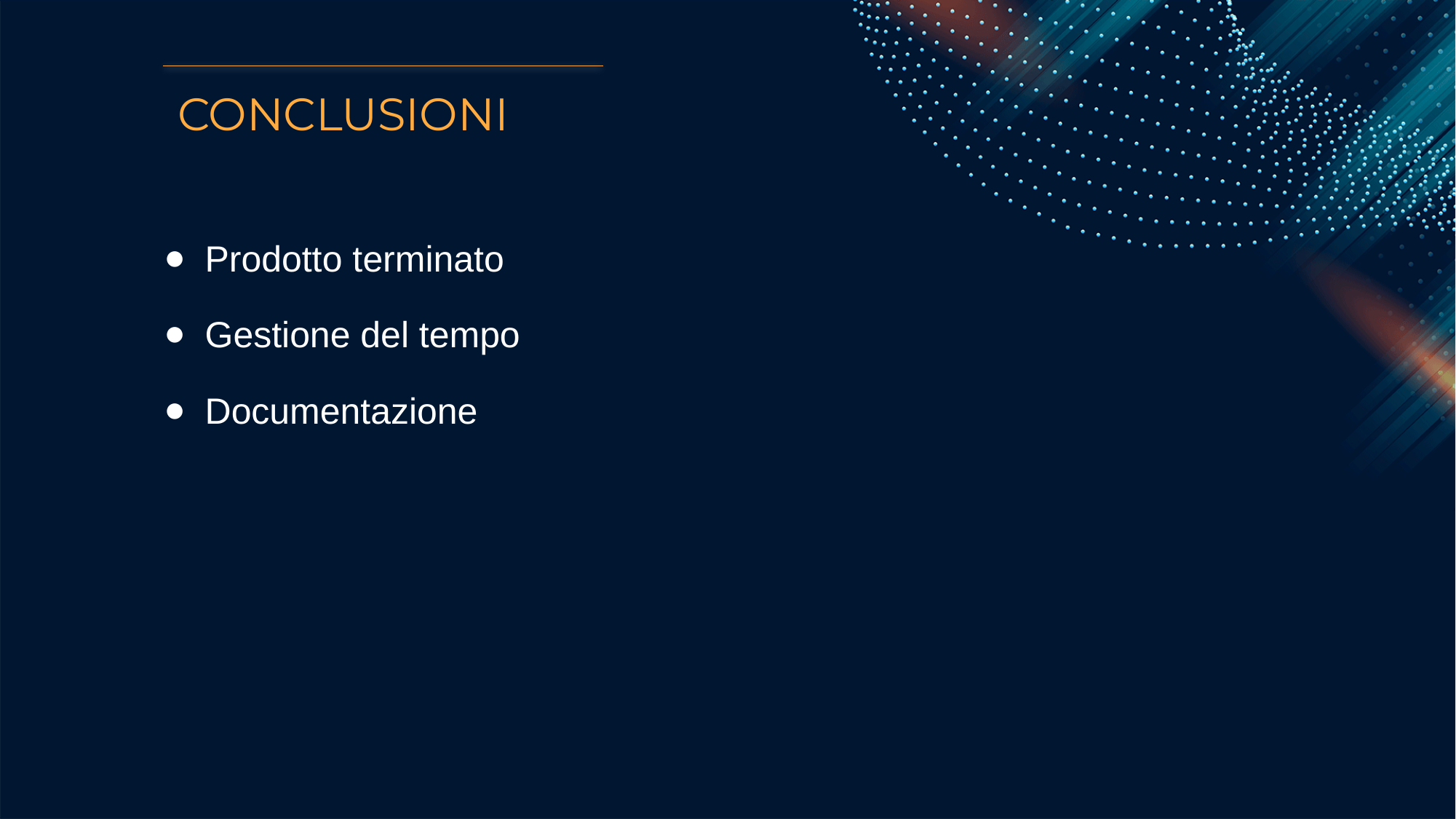

# CONCLUSIONI
Prodotto terminato
Gestione del tempo
Documentazione